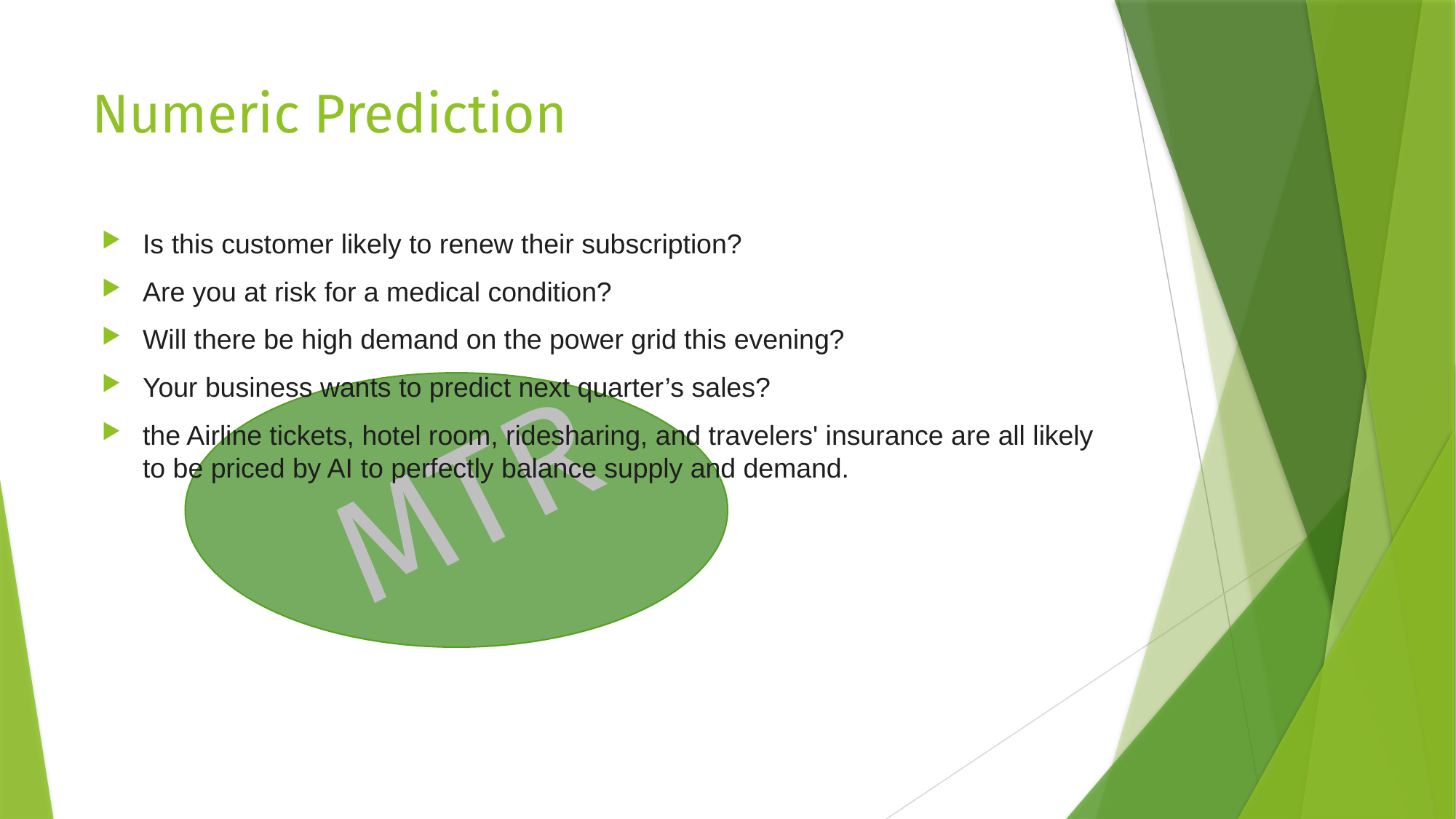

# Numeric Prediction
Is this customer likely to renew their subscription?
Are you at risk for a medical condition?
Will there be high demand on the power grid this evening?
Your business wants to predict next quarter’s sales?
the Airline tickets, hotel room, ridesharing, and travelers' insurance are all likely to be priced by AI to perfectly balance supply and demand.